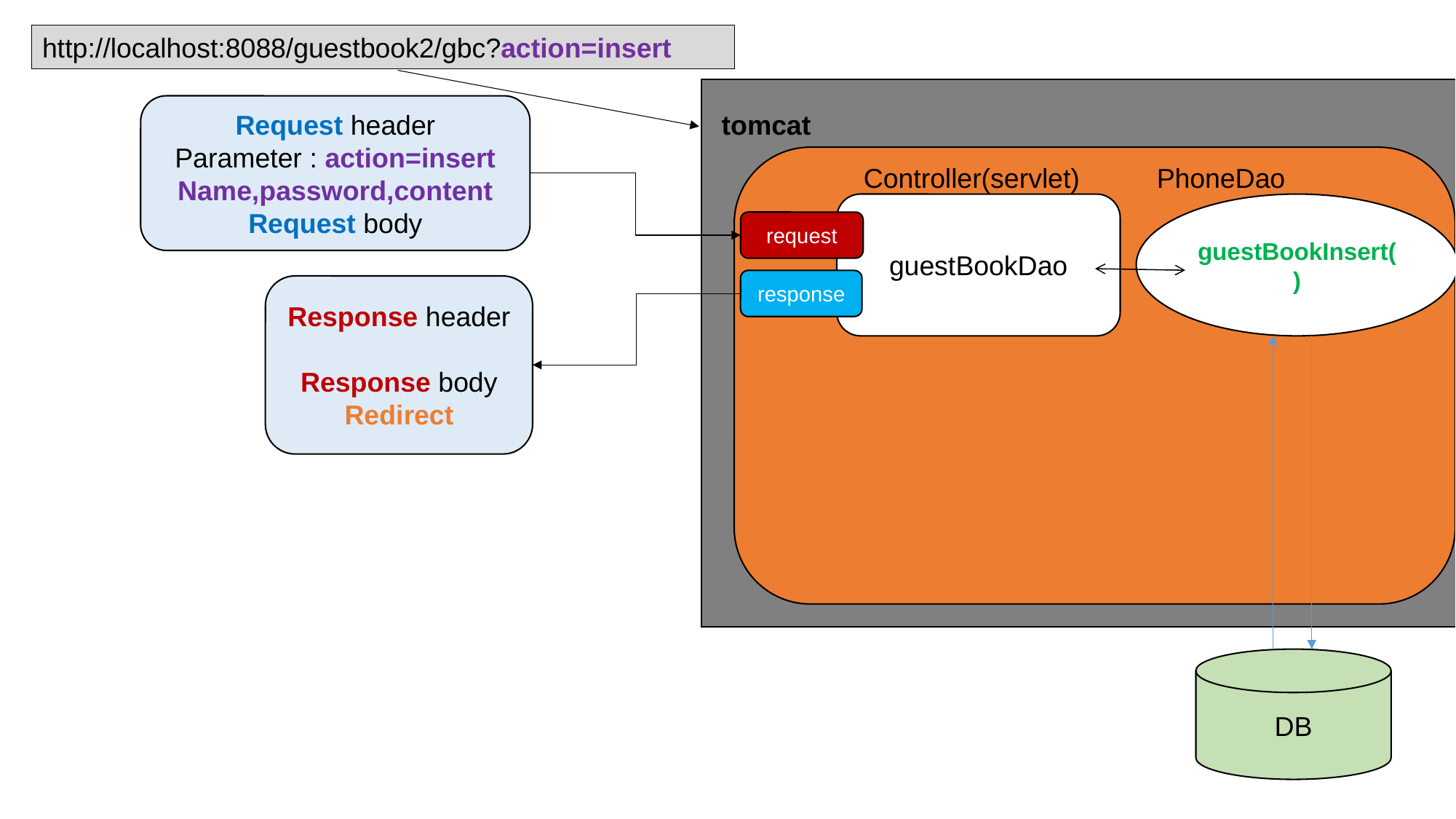

http://localhost:8088/guestbook2/gbc?action=insert

Request header
Parameter : action=insert
Name,password,content
Request body

tomcat

Controller(servlet)
PhoneDao
guestBookDao
guestBookInsert()
request
response

Response header

Response body
Redirect

DB